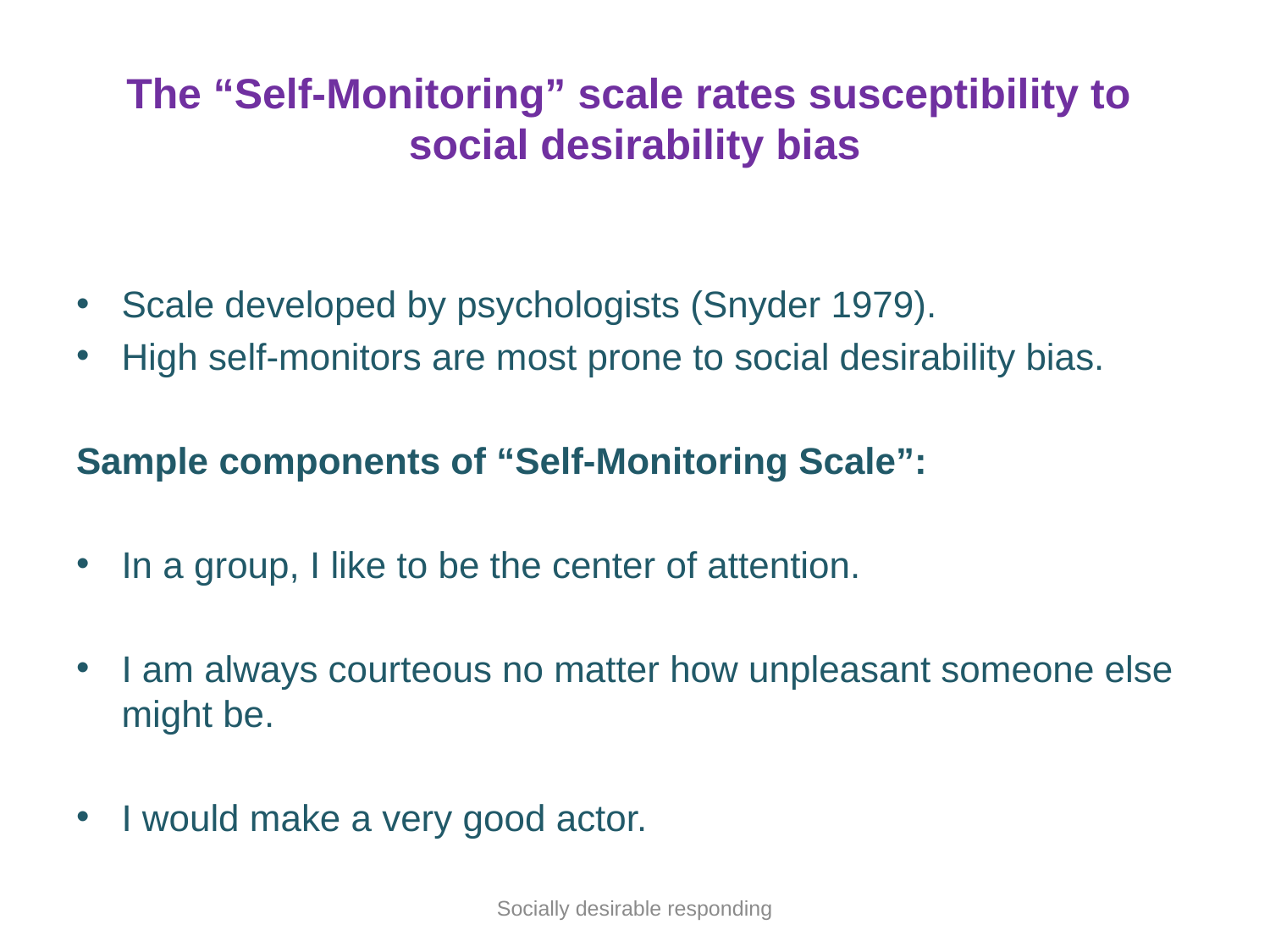

# The “Self-Monitoring” scale rates susceptibility to social desirability bias

Scale developed by psychologists (Snyder 1979).
High self-monitors are most prone to social desirability bias.

Sample components of “Self-Monitoring Scale”:

In a group, I like to be the center of attention.

I am always courteous no matter how unpleasant someone else might be.

I would make a very good actor.

Socially desirable responding